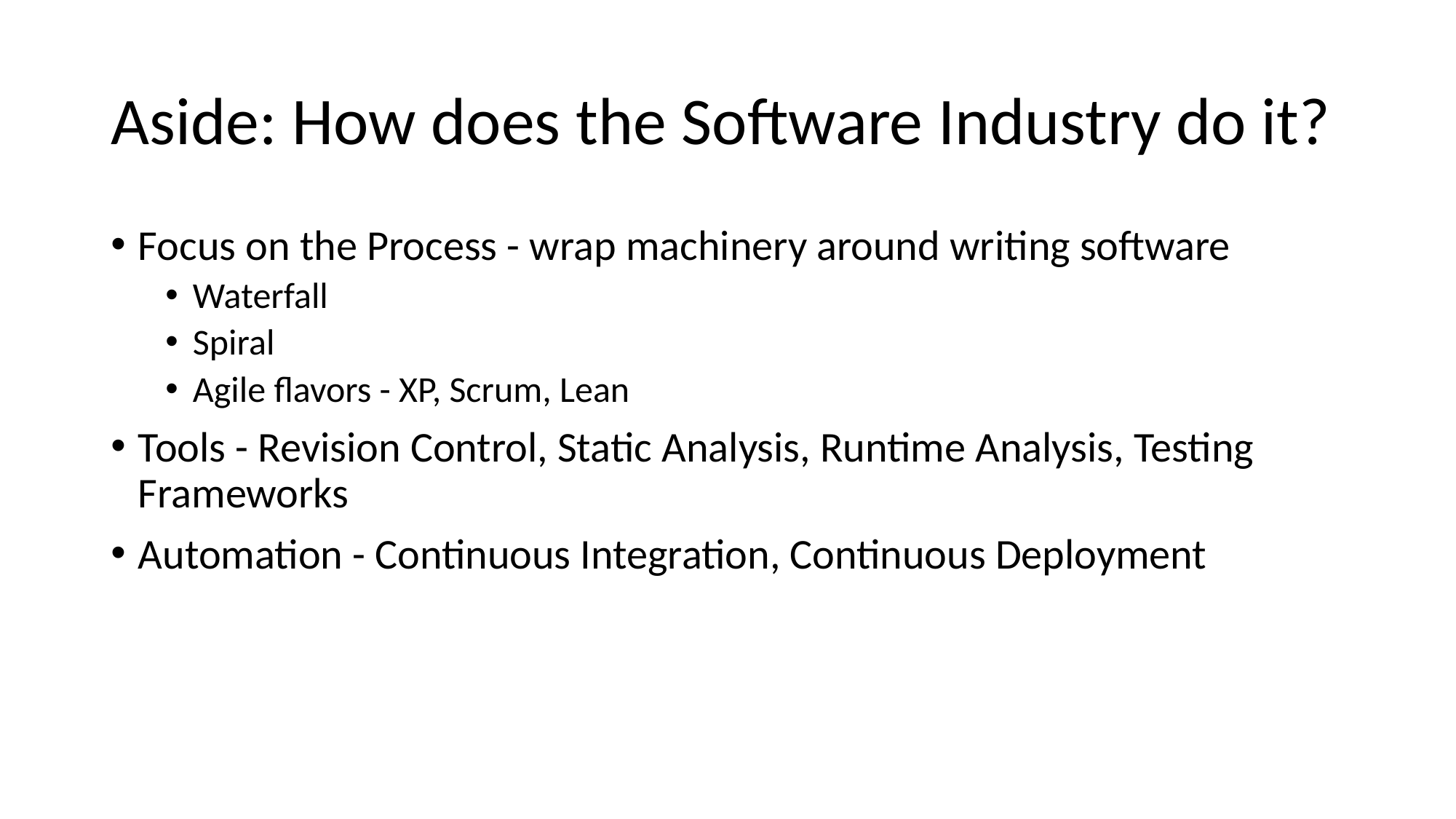

# Aside: How does the Software Industry do it?
Focus on the Process - wrap machinery around writing software
Waterfall
Spiral
Agile flavors - XP, Scrum, Lean
Tools - Revision Control, Static Analysis, Runtime Analysis, Testing Frameworks
Automation - Continuous Integration, Continuous Deployment